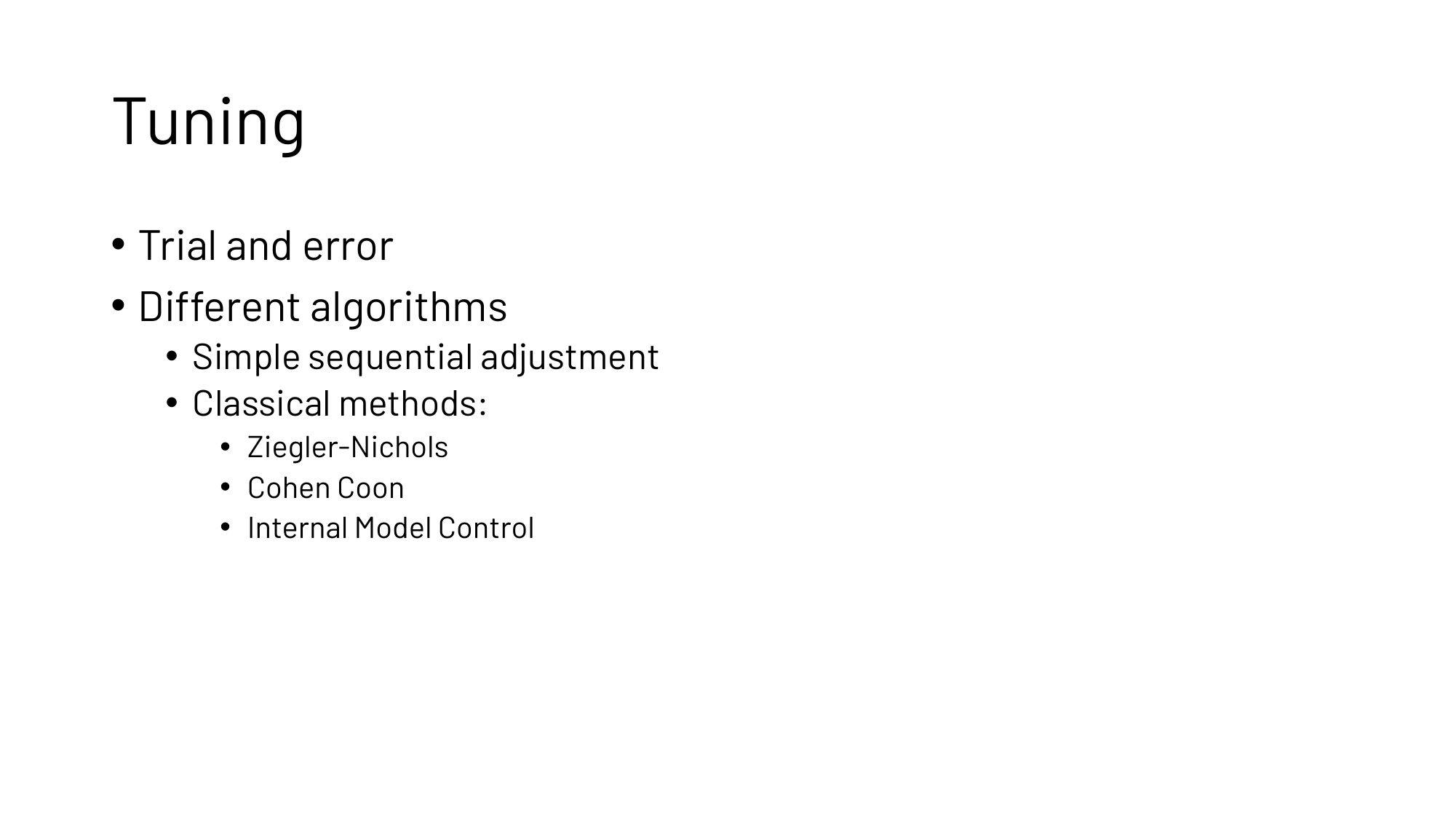

# Tuning
Trial and error
Different algorithms
Simple sequential adjustment
Classical methods:
Ziegler-Nichols
Cohen Coon
Internal Model Control